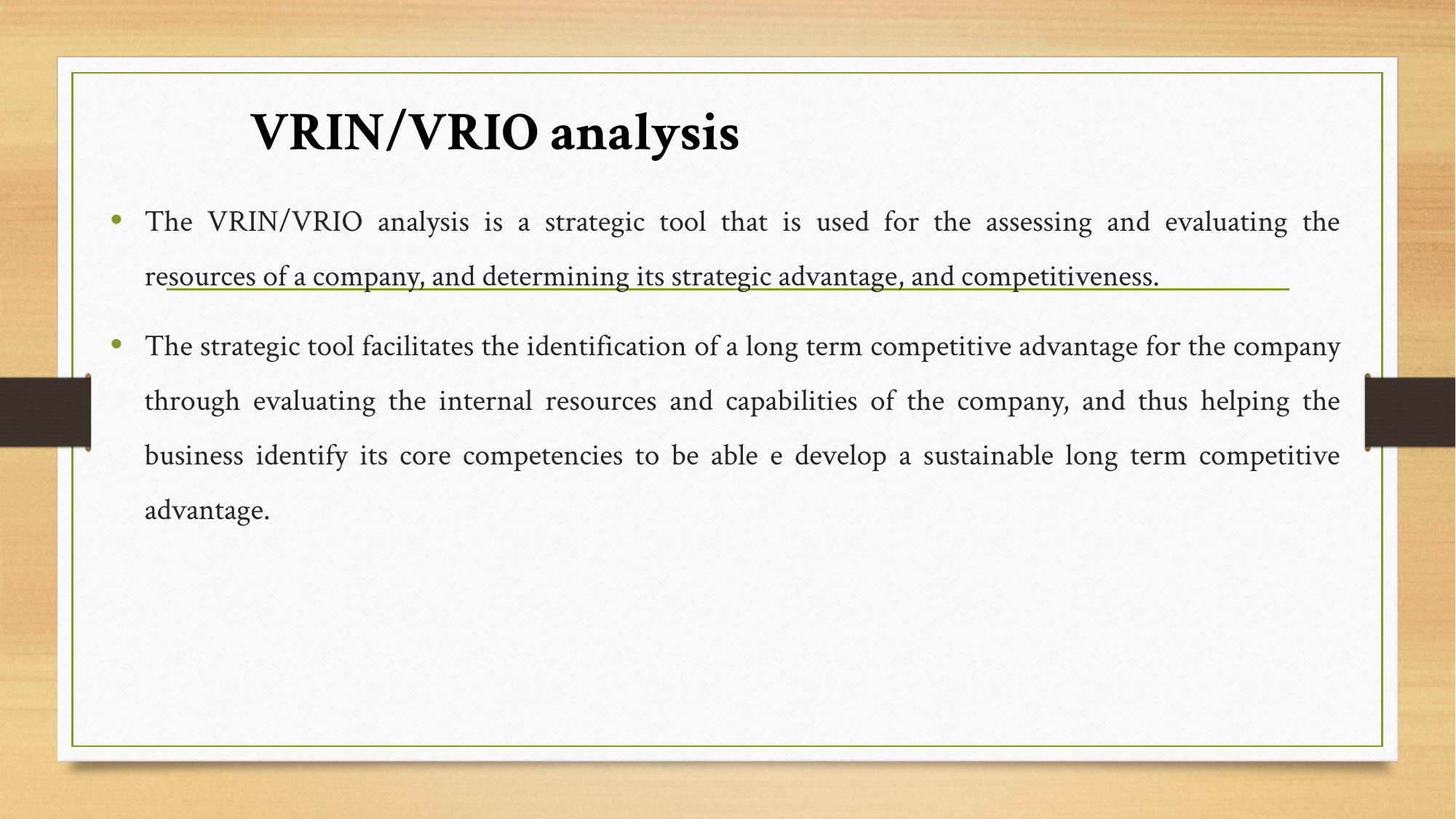

VRIN/VRIO analysis
The VRIN/VRIO analysis is a strategic tool that is used for the assessing and evaluating the resources of a company, and determining its strategic advantage, and competitiveness.
The strategic tool facilitates the identification of a long term competitive advantage for the company through evaluating the internal resources and capabilities of the company, and thus helping the business identify its core competencies to be able e develop a sustainable long term competitive advantage.